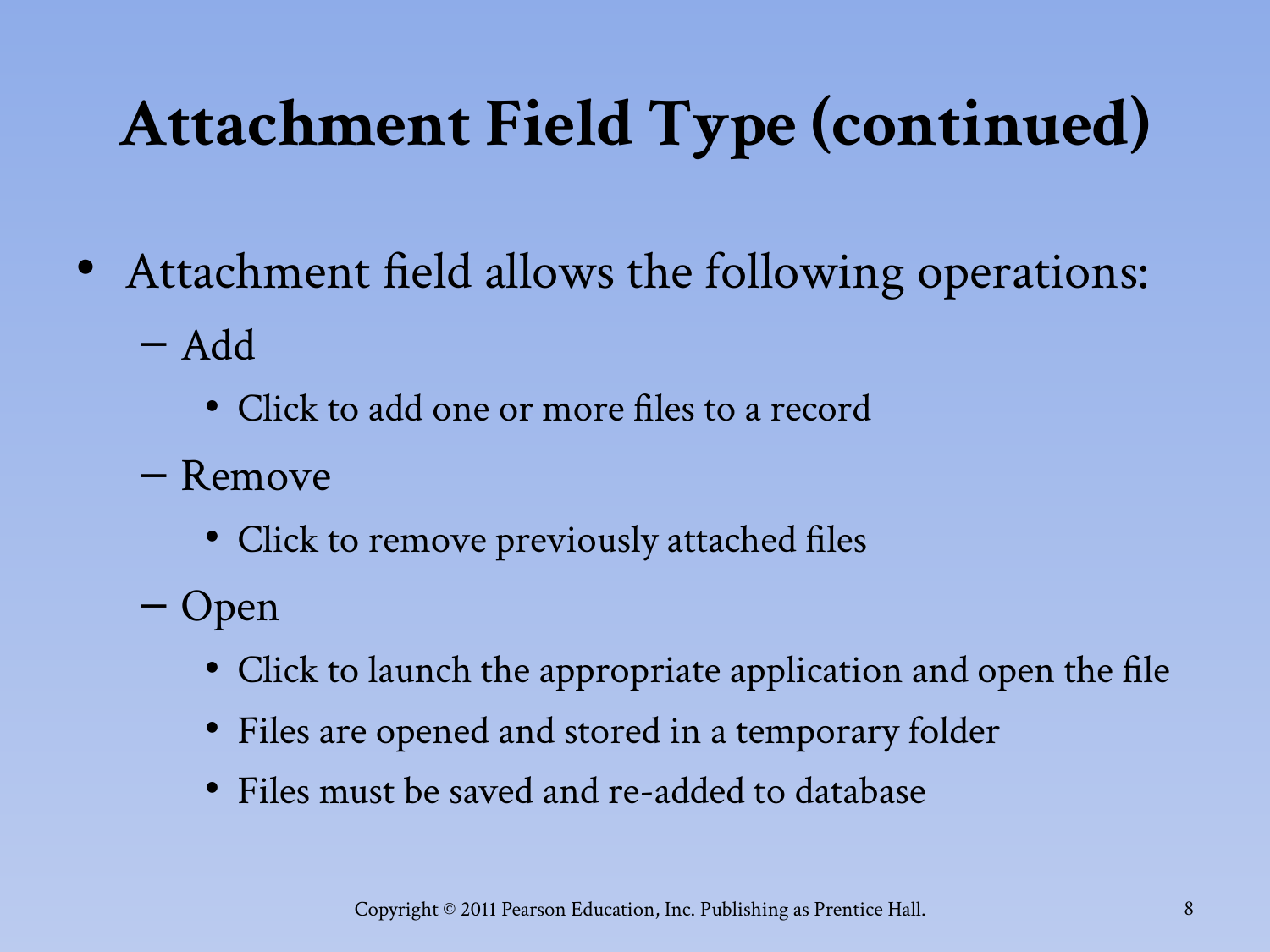

# Attachment Field Type (continued)
Attachment field allows the following operations:
Add
Click to add one or more files to a record
Remove
Click to remove previously attached files
Open
Click to launch the appropriate application and open the file
Files are opened and stored in a temporary folder
Files must be saved and re-added to database

Copyright © 2011 Pearson Education, Inc. Publishing as Prentice Hall.

8